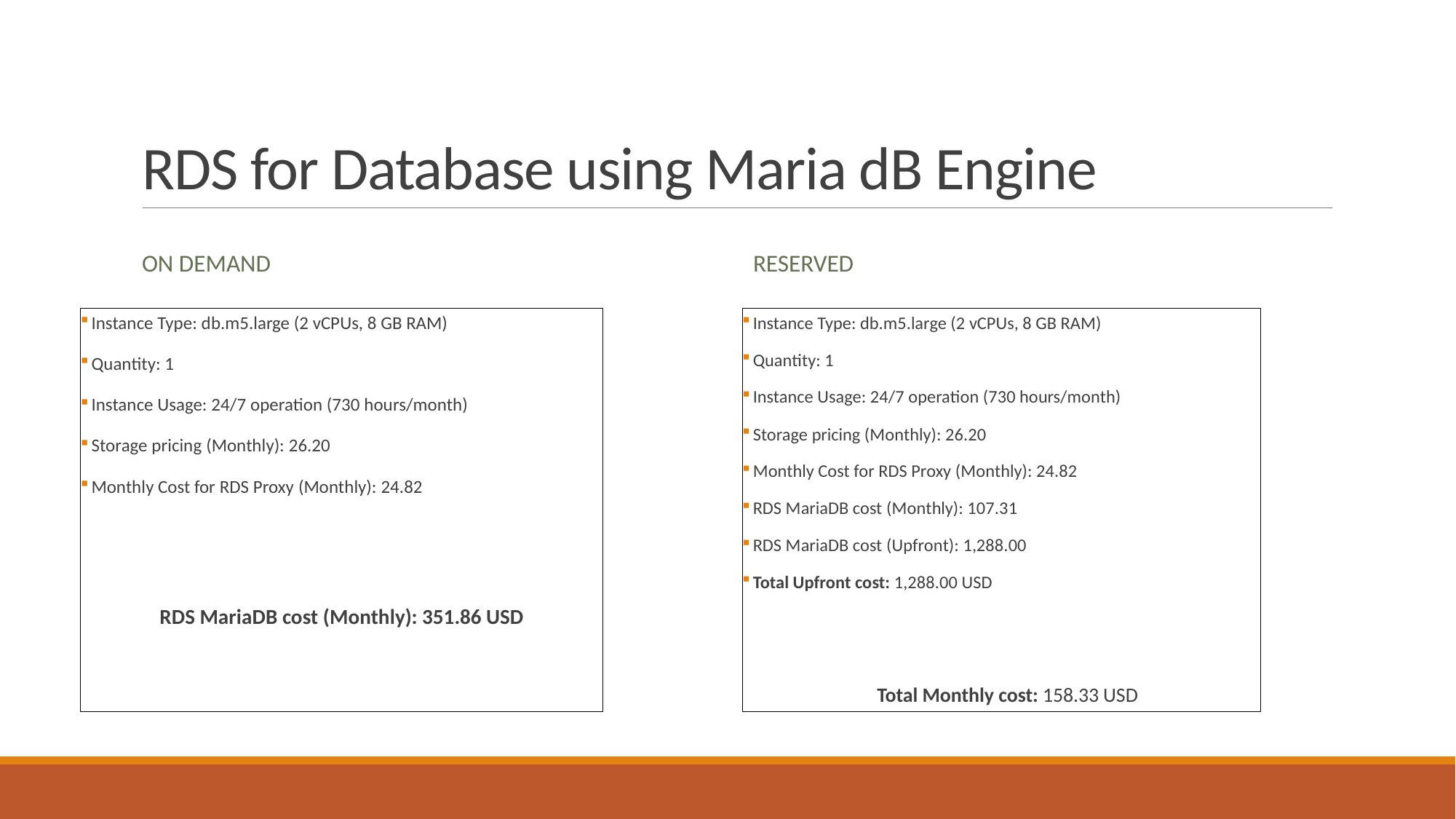

# RDS for Database using Maria dB Engine
On Demand
Reserved
Instance Type: db.m5.large (2 vCPUs, 8 GB RAM)
Quantity: 1
Instance Usage: 24/7 operation (730 hours/month)
Storage pricing (Monthly): 26.20
Monthly Cost for RDS Proxy (Monthly): 24.82

RDS MariaDB cost (Monthly): 351.86 USD

Instance Type: db.m5.large (2 vCPUs, 8 GB RAM)
Quantity: 1
Instance Usage: 24/7 operation (730 hours/month)
Storage pricing (Monthly): 26.20
Monthly Cost for RDS Proxy (Monthly): 24.82
RDS MariaDB cost (Monthly): 107.31
RDS MariaDB cost (Upfront): 1,288.00
Total Upfront cost: 1,288.00 USD

   Total Monthly cost: 158.33 USD